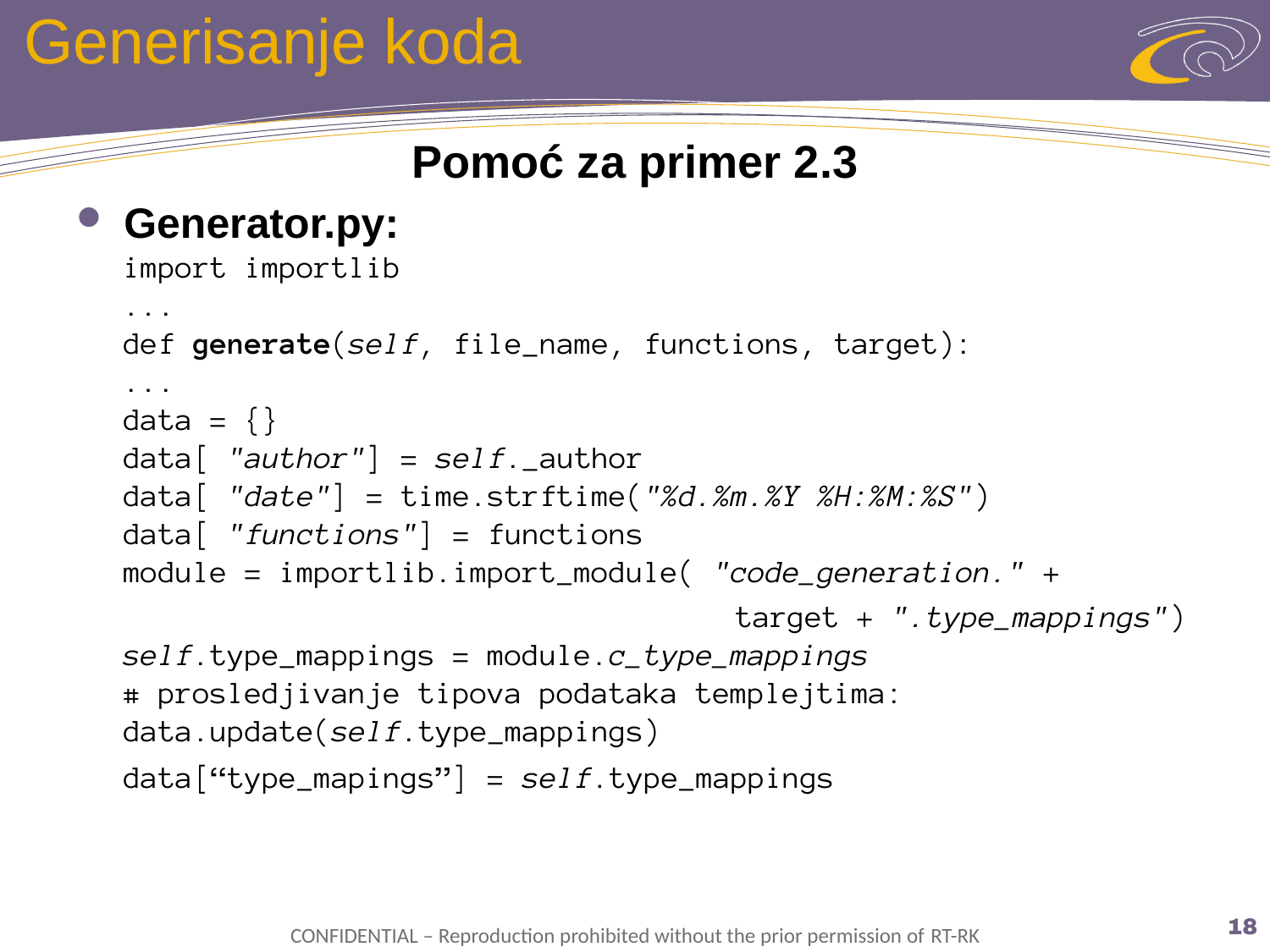

# Generisanje koda
Pomoć za primer 2.3
Generator.py:
import importlib
...
def generate(self, file_name, functions, target):
...
data = {}
data[ "author"] = self._author
data[ "date"] = time.strftime("%d.%m.%Y %H:%M:%S")
data[ "functions"] = functions
module = importlib.import_module( "code_generation." +
					      target + ".type_mappings")
self.type_mappings = module.c_type_mappings
# prosledjivanje tipova podataka templejtima:
data.update(self.type_mappings)
	data[“type_mapings”] = self.type_mappings